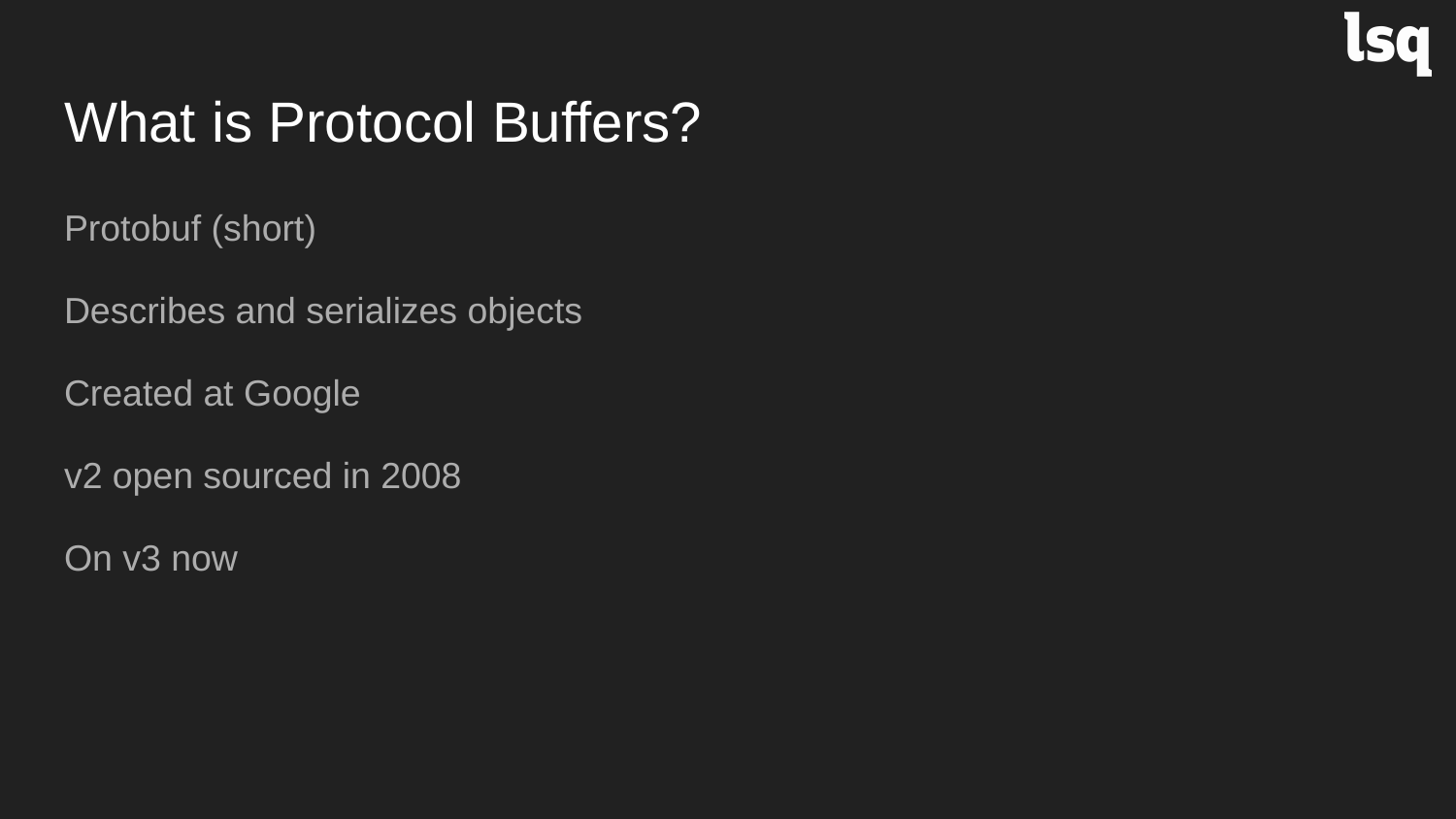

# What is Protocol Buffers?
Protobuf (short)
Describes and serializes objects
Created at Google
v2 open sourced in 2008
On v3 now